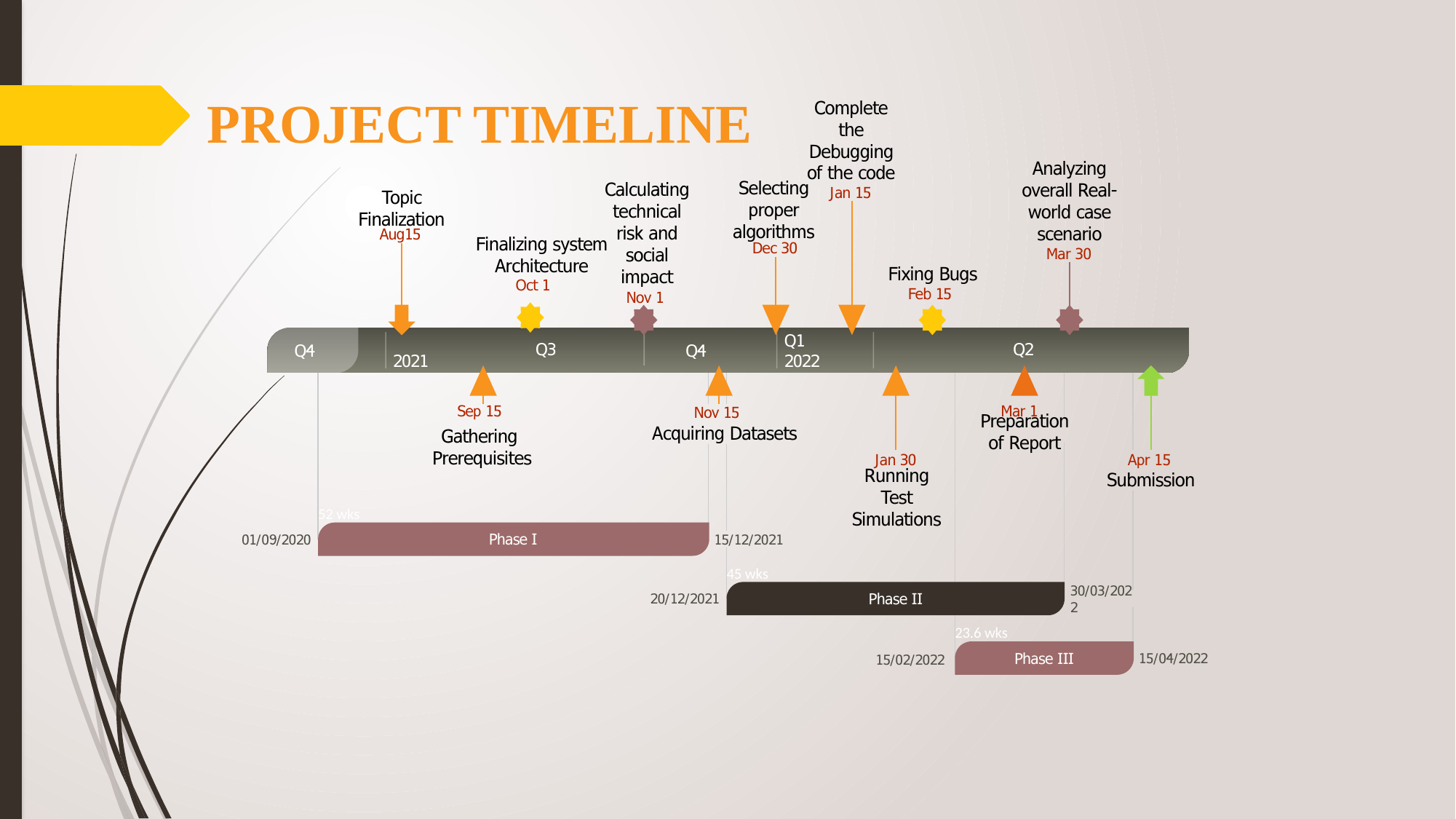

# Project Timeline
Complete the Debugging of the code
Analyzing overall Real-world case scenario
Selecting proper algorithms
Calculating technical risk and social impact
Jan 15
Topic Finalization
Aug15
Finalizing system Architecture
Dec 30
Mar 30
Fixing Bugs
Oct 1
Feb 15
Nov 1

2021
Q1
2022
Q3
Q2
Q4
Q4

Mar 1
Sep 15
Nov 15
Preparation of Report
Acquiring Datasets
Gathering
Prerequisites
Jan 30
Apr 15
Running Test Simulations
Submission
52 wks

Phase I
01/09/2020
15/12/2021
45 wks

Phase II
20/12/2021
30/03/2022
23.6 wks

Phase III
15/04/2022
15/02/2022